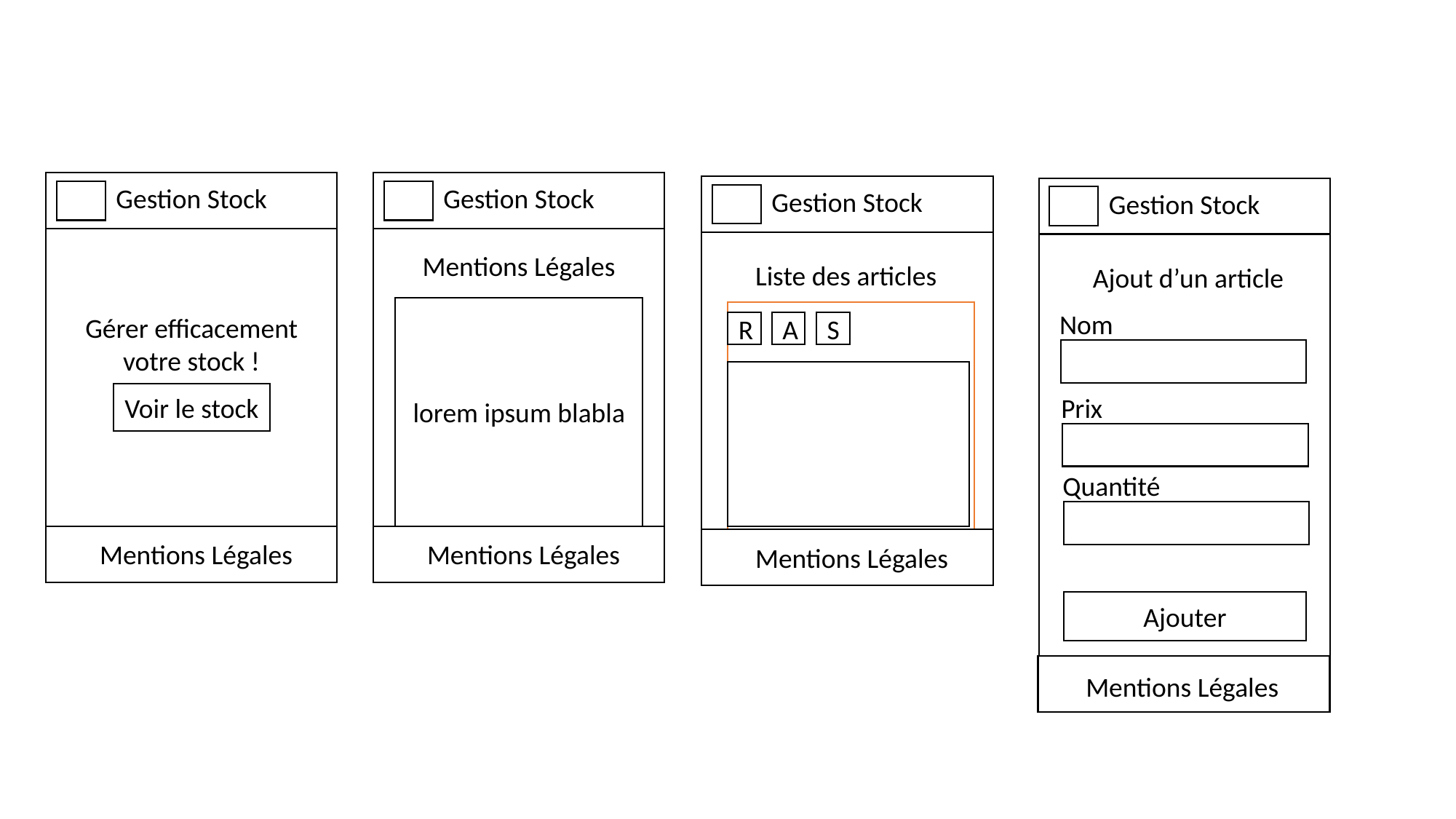

Gestion Stock
Gestion Stock

Gestion Stock

Gestion Stock

Mentions Légales
Liste des articles
Ajout d’un article
lorem ipsum blabla

Nom
Gérer efficacement votre stock !
R
S
A

Voir le stock
Prix

Quantité

Mentions Légales
Mentions Légales
Mentions Légales
Ajouter

Mentions Légales